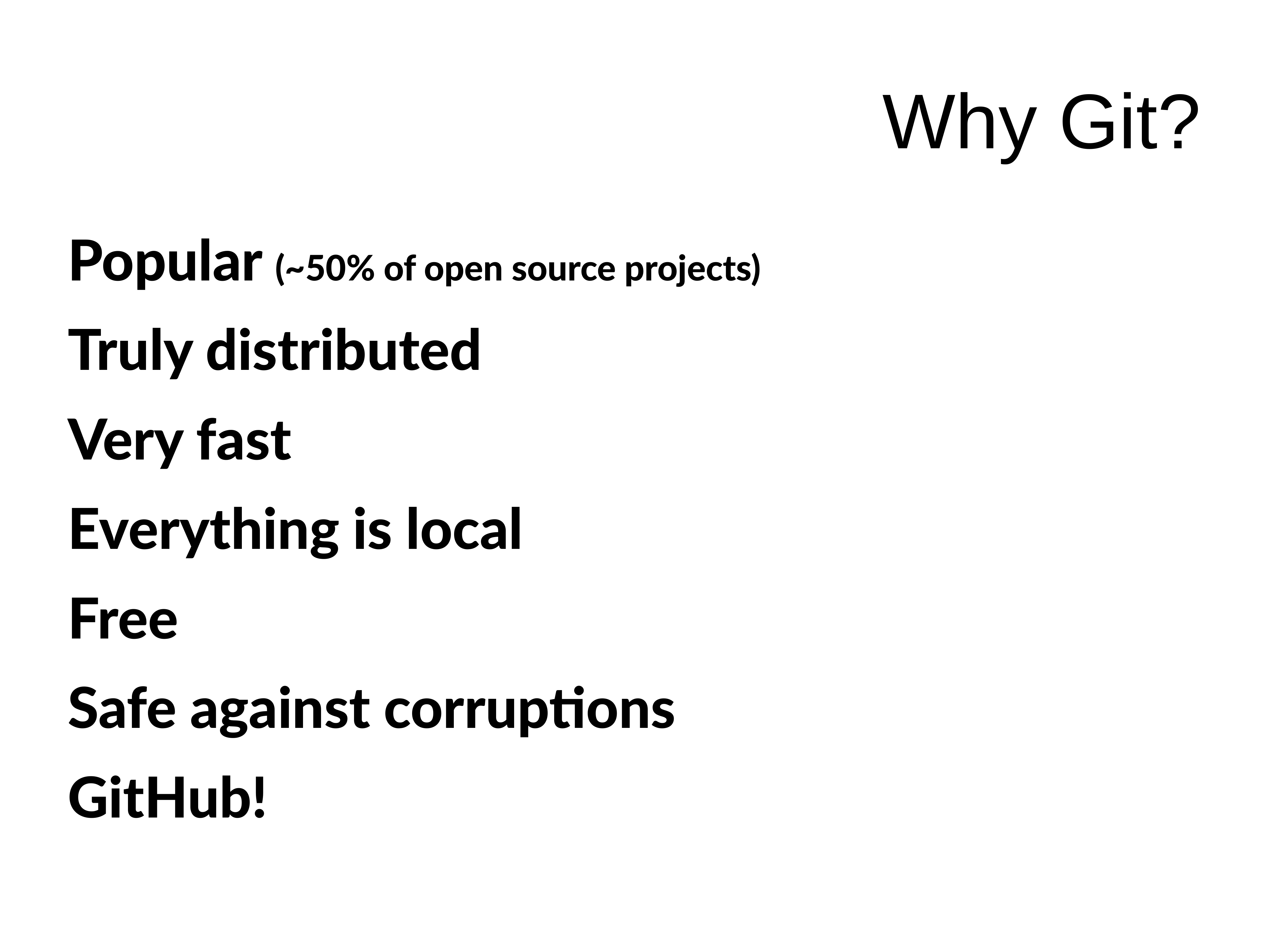

# Why Git?
Popular (~50% of open source projects)
Truly distributed
Very fast
Everything is local
Free
Safe against corruptions
GitHub!